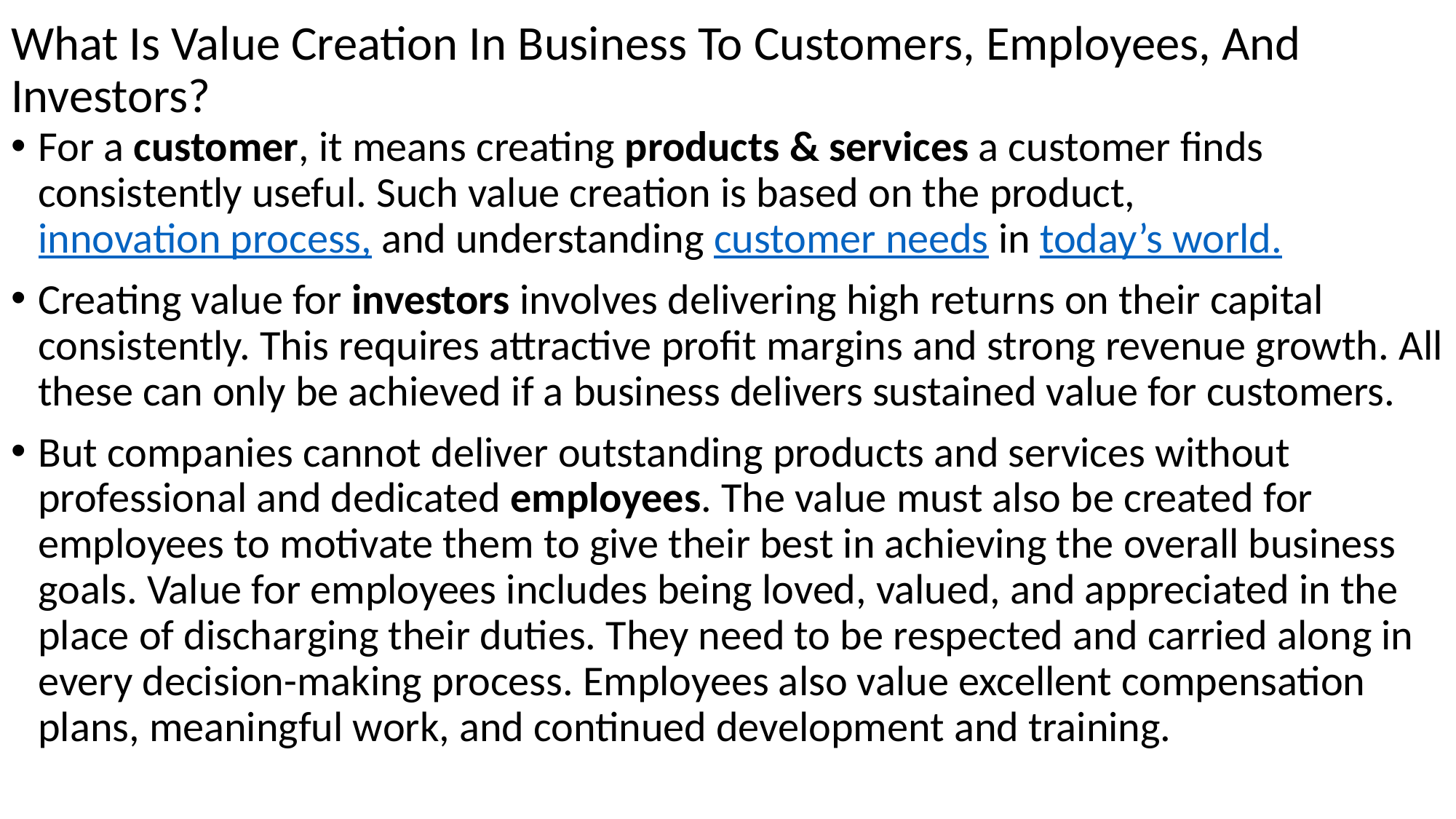

# What Is Value Creation In Business To Customers, Employees, And Investors?
For a customer, it means creating products & services a customer finds consistently useful. Such value creation is based on the product, innovation process, and understanding customer needs in today’s world.
Creating value for investors involves delivering high returns on their capital consistently. This requires attractive profit margins and strong revenue growth. All these can only be achieved if a business delivers sustained value for customers.
But companies cannot deliver outstanding products and services without professional and dedicated employees. The value must also be created for employees to motivate them to give their best in achieving the overall business goals. Value for employees includes being loved, valued, and appreciated in the place of discharging their duties. They need to be respected and carried along in every decision-making process. Employees also value excellent compensation plans, meaningful work, and continued development and training.